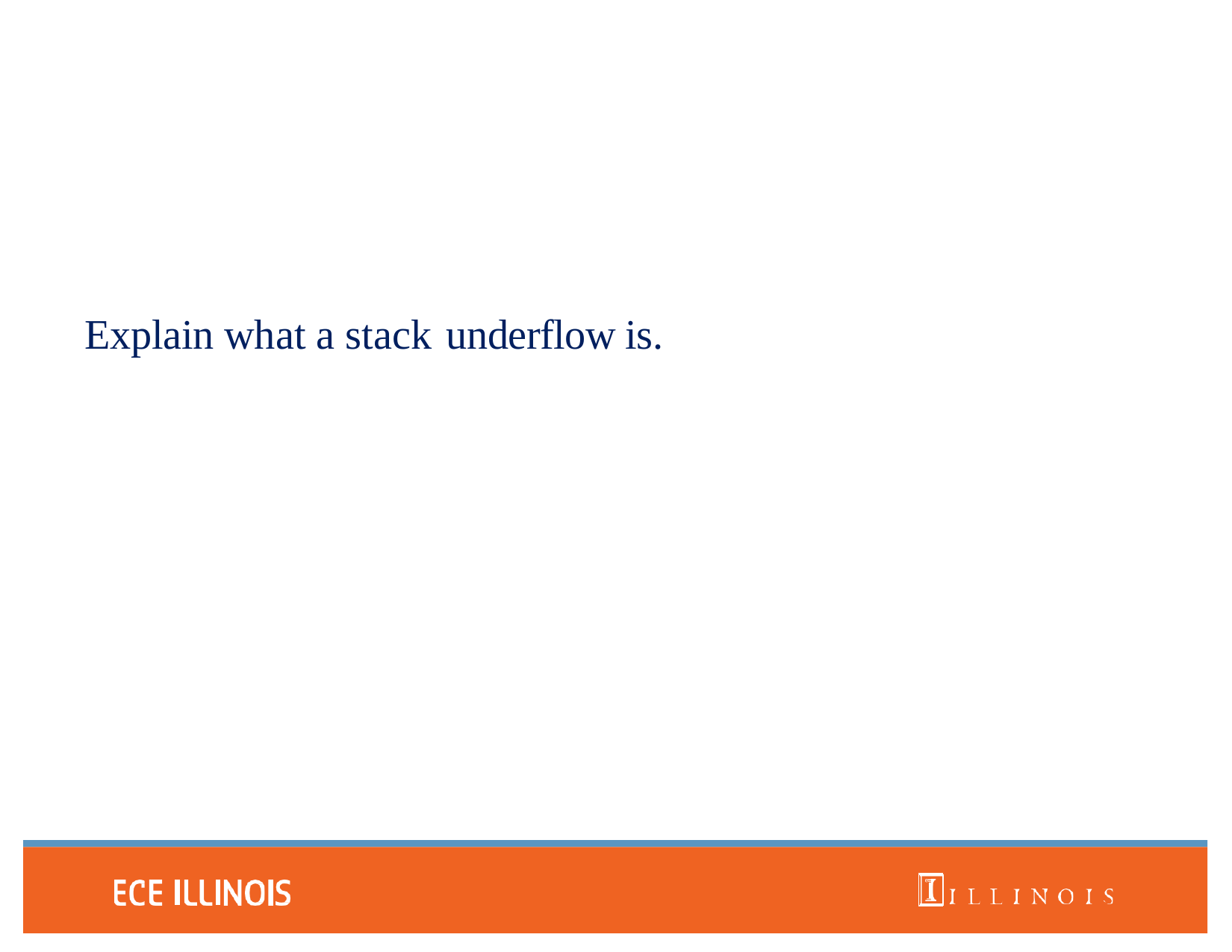

# Explain what a stack underflow is.